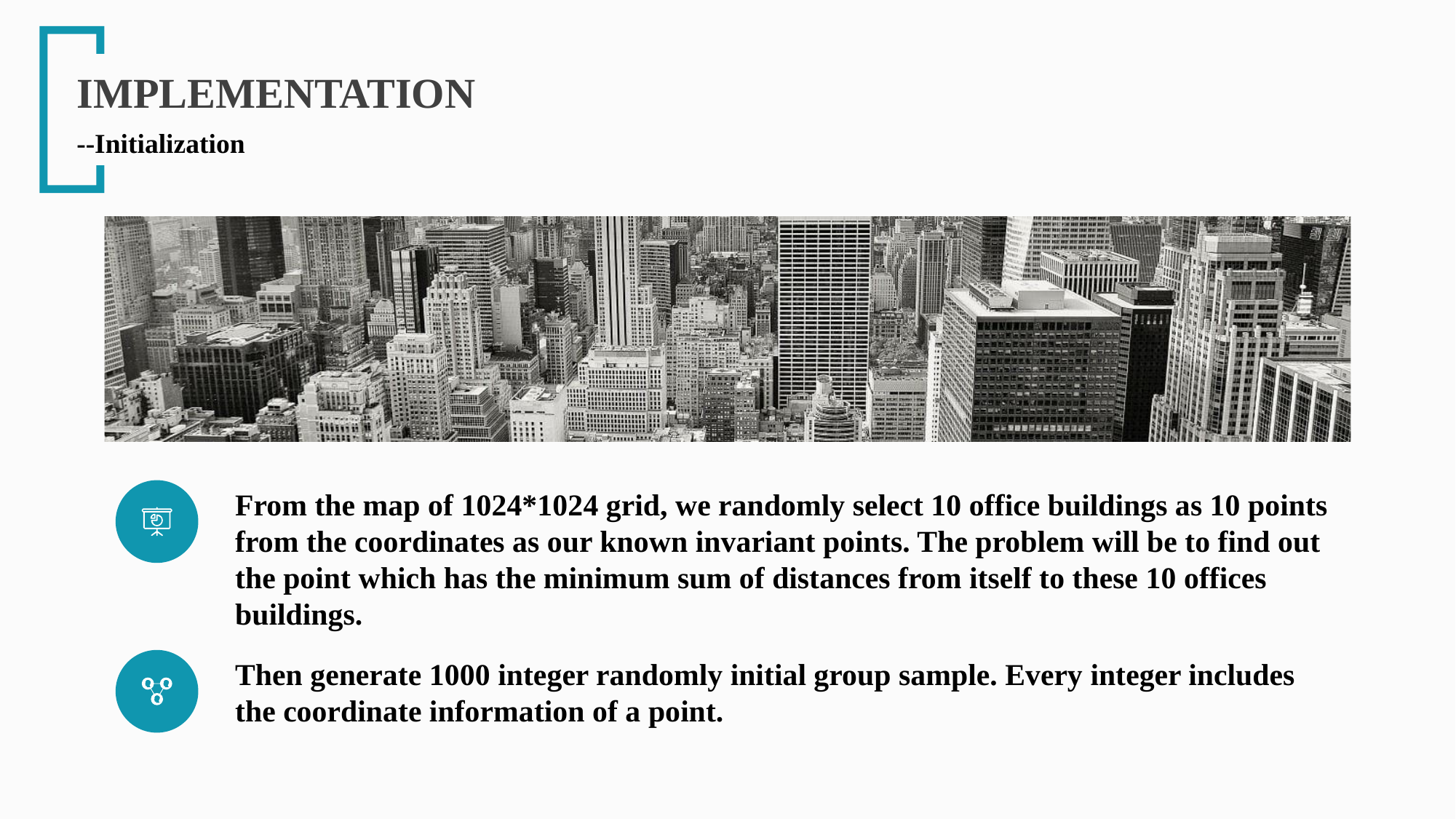

IMPLEMENTATION
--Initialization

From the map of 1024*1024 grid, we randomly select 10 office buildings as 10 points from the coordinates as our known invariant points. The problem will be to find out the point which has the minimum sum of distances from itself to these 10 offices buildings.

Then generate 1000 integer randomly initial group sample. Every integer includes the coordinate information of a point.